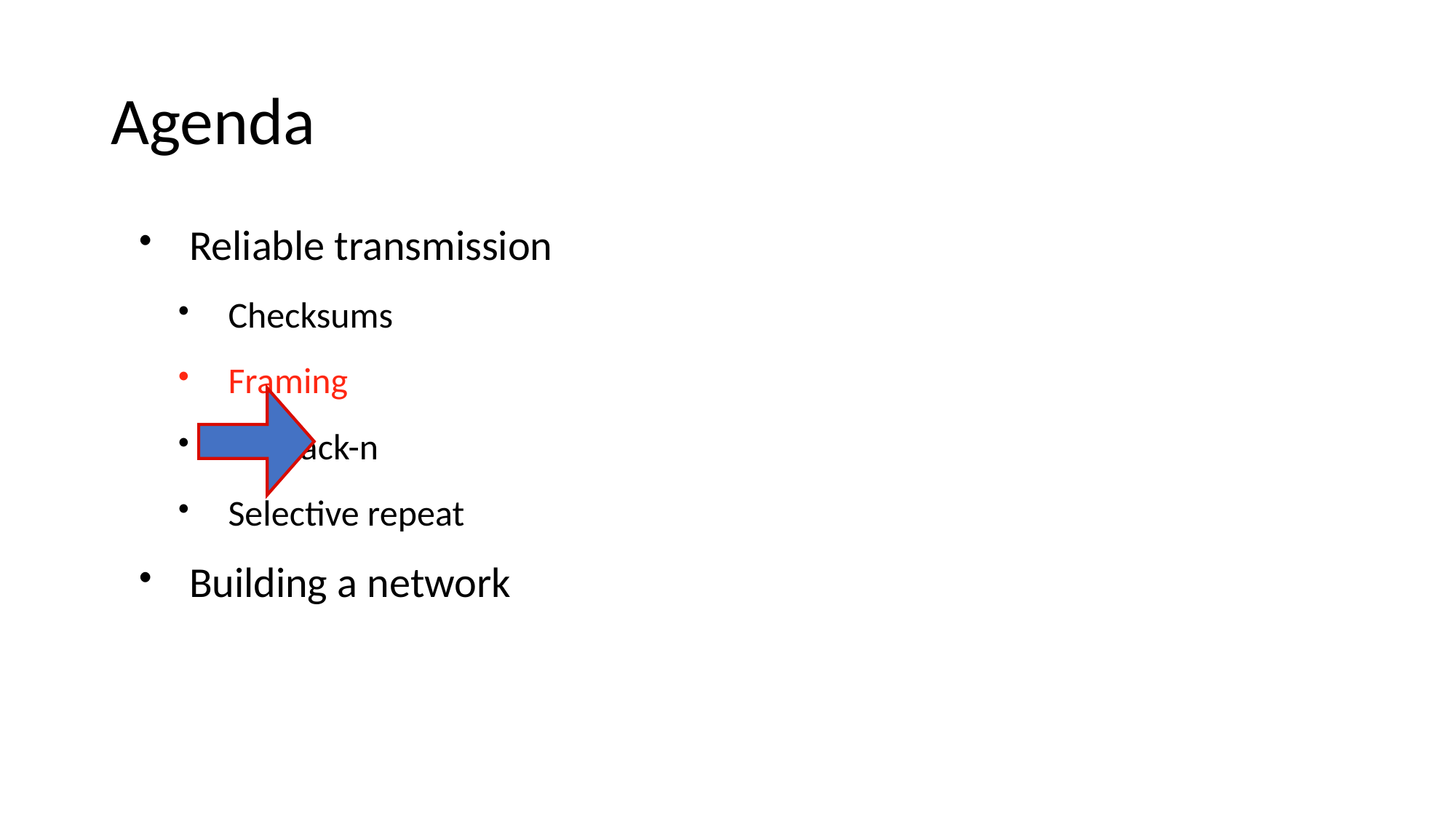

# Agenda
Reliable transmission
Checksums
Framing
Go-back-n
Selective repeat
Building a network